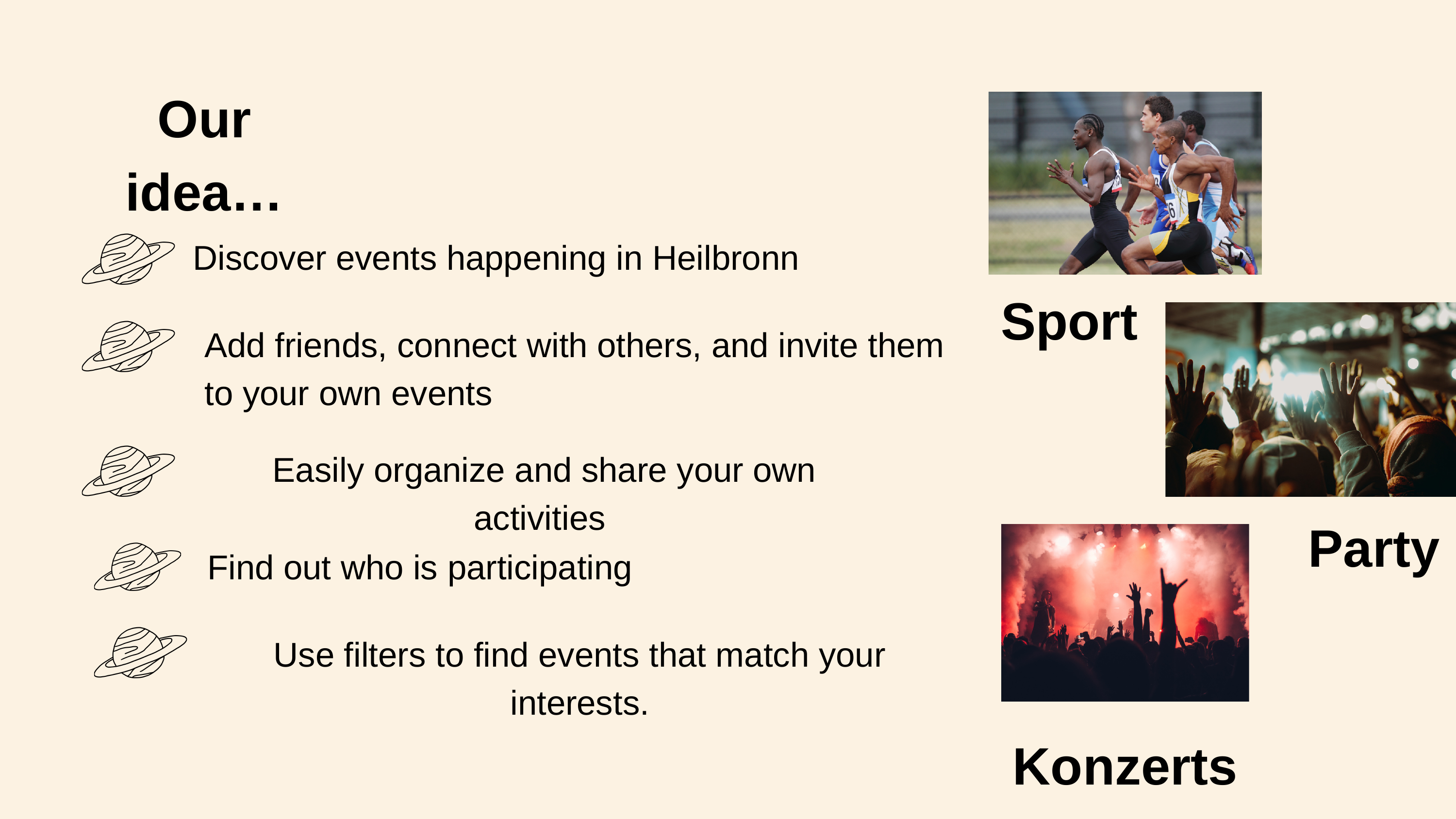

Our idea…

Discover events happening in Heilbronn

Sport

Add friends, connect with others, and invite them to your own events

Easily organize and share your own activities

Party

Find out who is participating

Use filters to find events that match your interests.

Konzerts